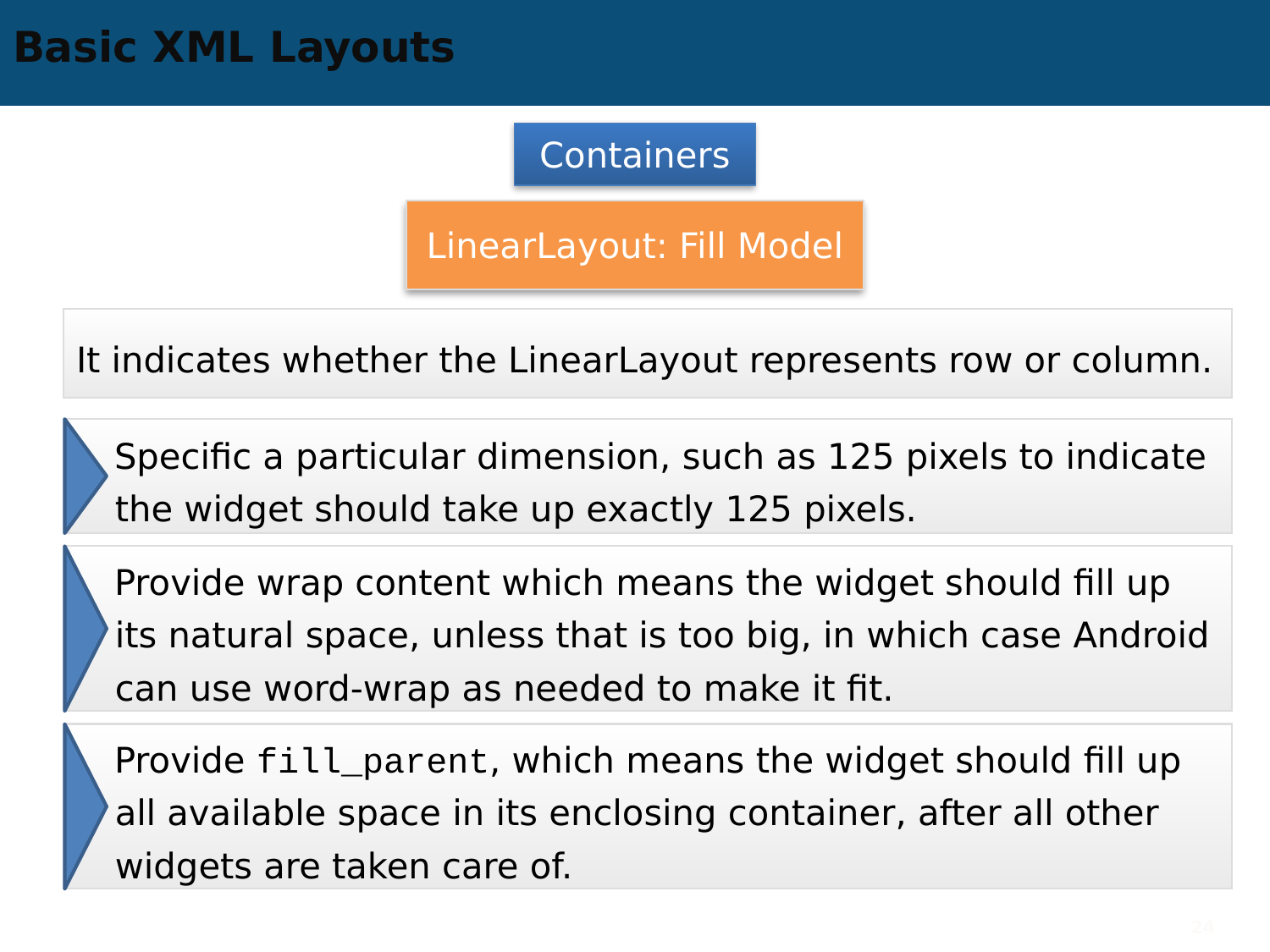

# Basic XML Layouts
Containers
LinearLayout: Fill Model
It indicates whether the LinearLayout represents row or column.
Specific a particular dimension, such as 125 pixels to indicate the widget should take up exactly 125 pixels.

Provide wrap content which means the widget should fill up its natural space, unless that is too big, in which case Android can use word‐wrap as needed to make it fit.

Provide fill_parent, which means the widget should fill up all available space in its enclosing container, after all other widgets are taken care of.